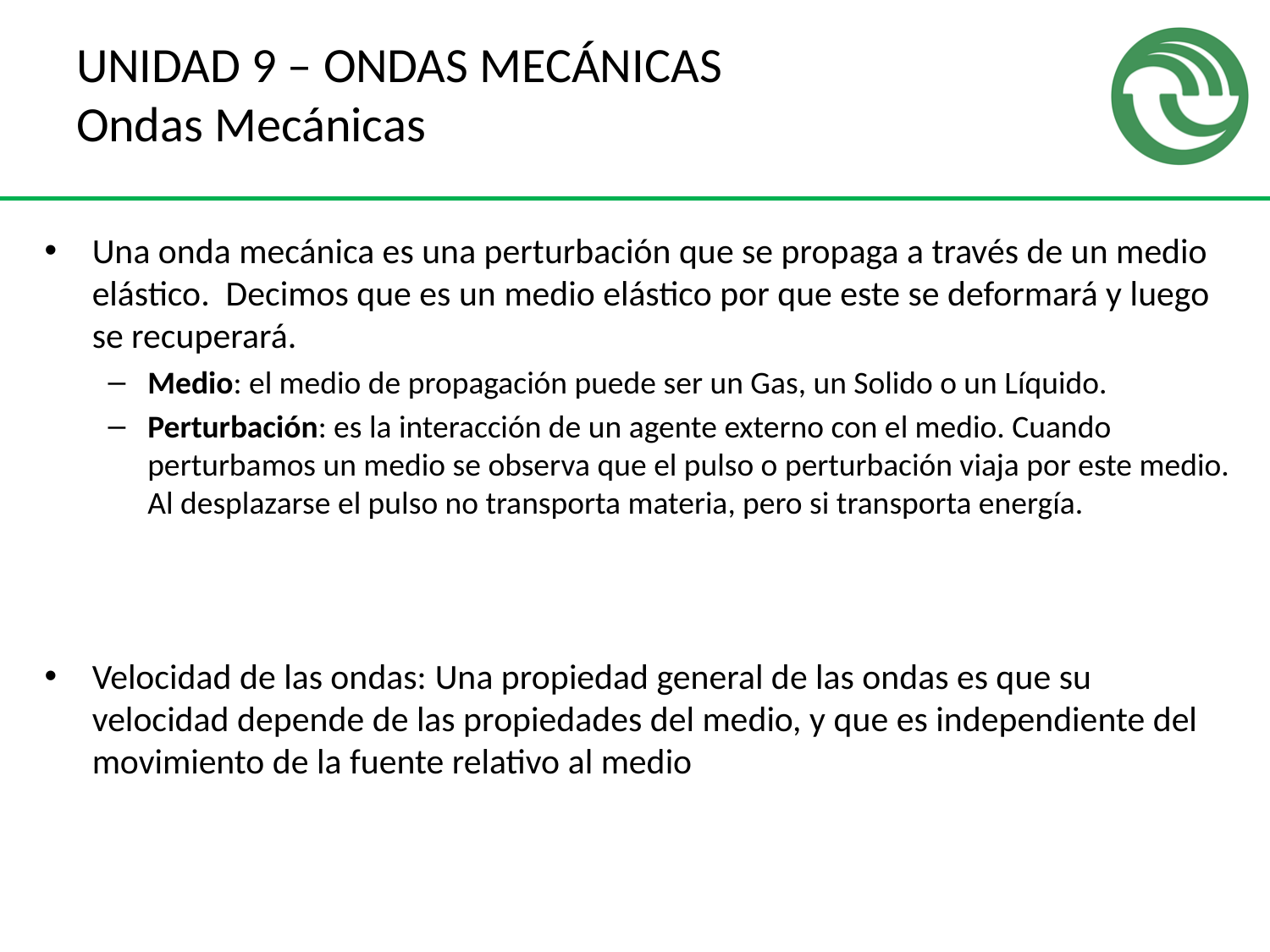

# UNIDAD 9 – ONDAS MECÁNICAS Ondas Mecánicas
Una onda mecánica es una perturbación que se propaga a través de un medio elástico.  Decimos que es un medio elástico por que este se deformará y luego se recuperará.
Medio: el medio de propagación puede ser un Gas, un Solido o un Líquido.
Perturbación: es la interacción de un agente externo con el medio. Cuando perturbamos un medio se observa que el pulso o perturbación viaja por este medio. Al desplazarse el pulso no transporta materia, pero si transporta energía.

Velocidad de las ondas: Una propiedad general de las ondas es que su velocidad depende de las propiedades del medio, y que es independiente del movimiento de la fuente relativo al medio